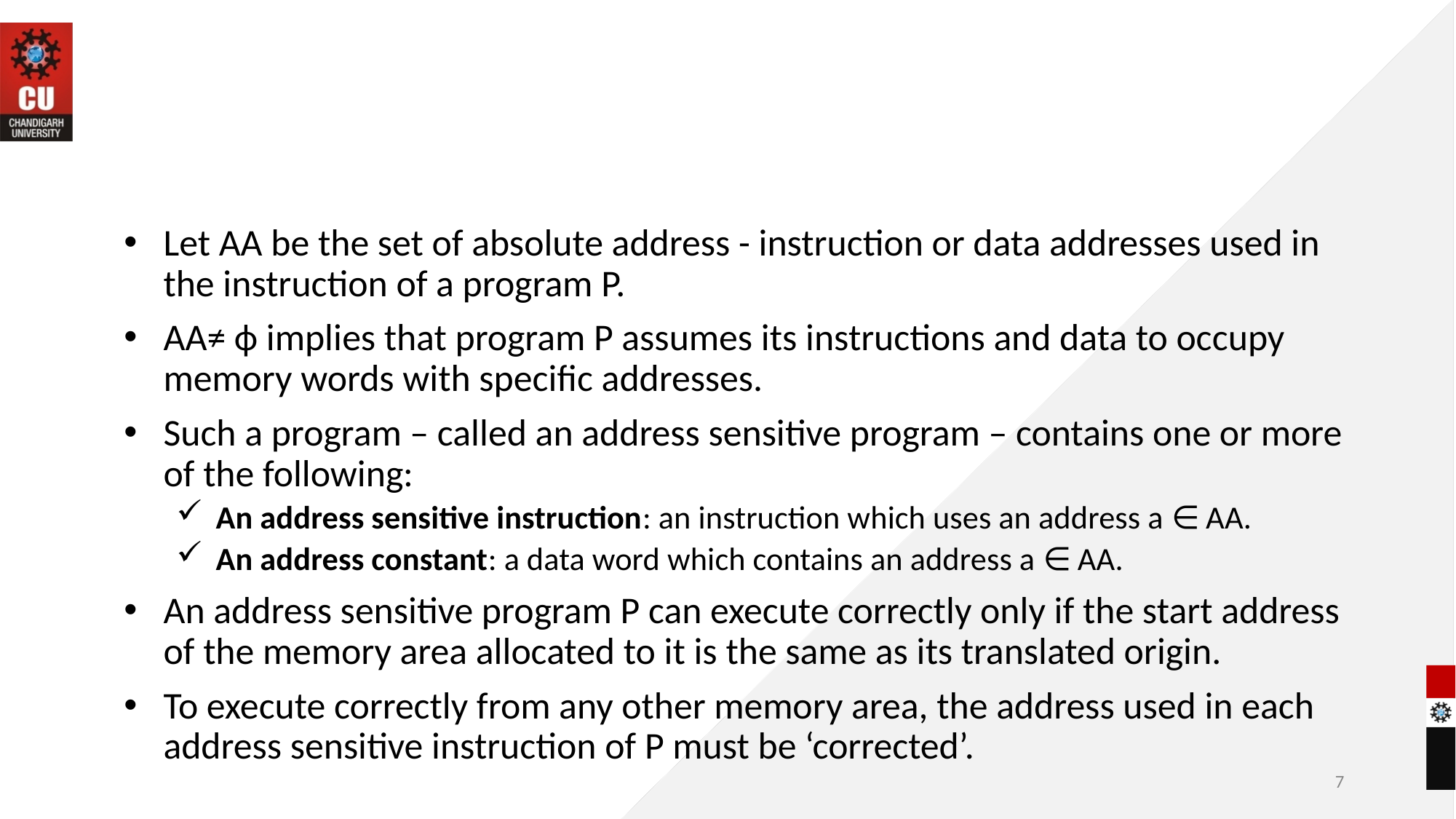

#
Let AA be the set of absolute address - instruction or data addresses used in the instruction of a program P.
AA≠ ф implies that program P assumes its instructions and data to occupy memory words with specific addresses.
Such a program – called an address sensitive program – contains one or more of the following:
An address sensitive instruction: an instruction which uses an address a ∈ AA.
An address constant: a data word which contains an address a ∈ AA.
An address sensitive program P can execute correctly only if the start address of the memory area allocated to it is the same as its translated origin.
To execute correctly from any other memory area, the address used in each address sensitive instruction of P must be ‘corrected’.
7